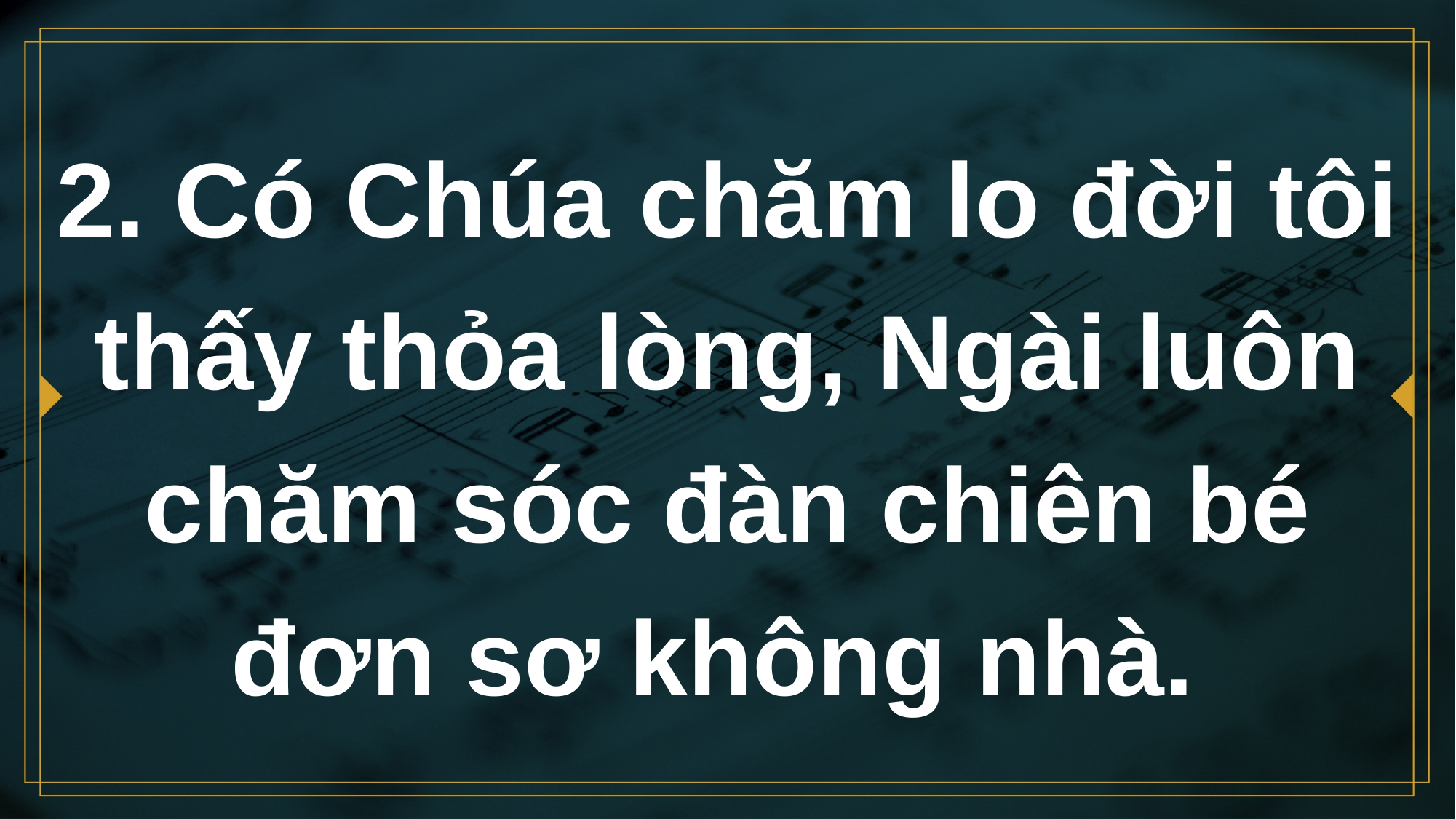

# 2. Có Chúa chăm lo đời tôi thấy thỏa lòng, Ngài luôn chăm sóc đàn chiên bé đơn sơ không nhà.